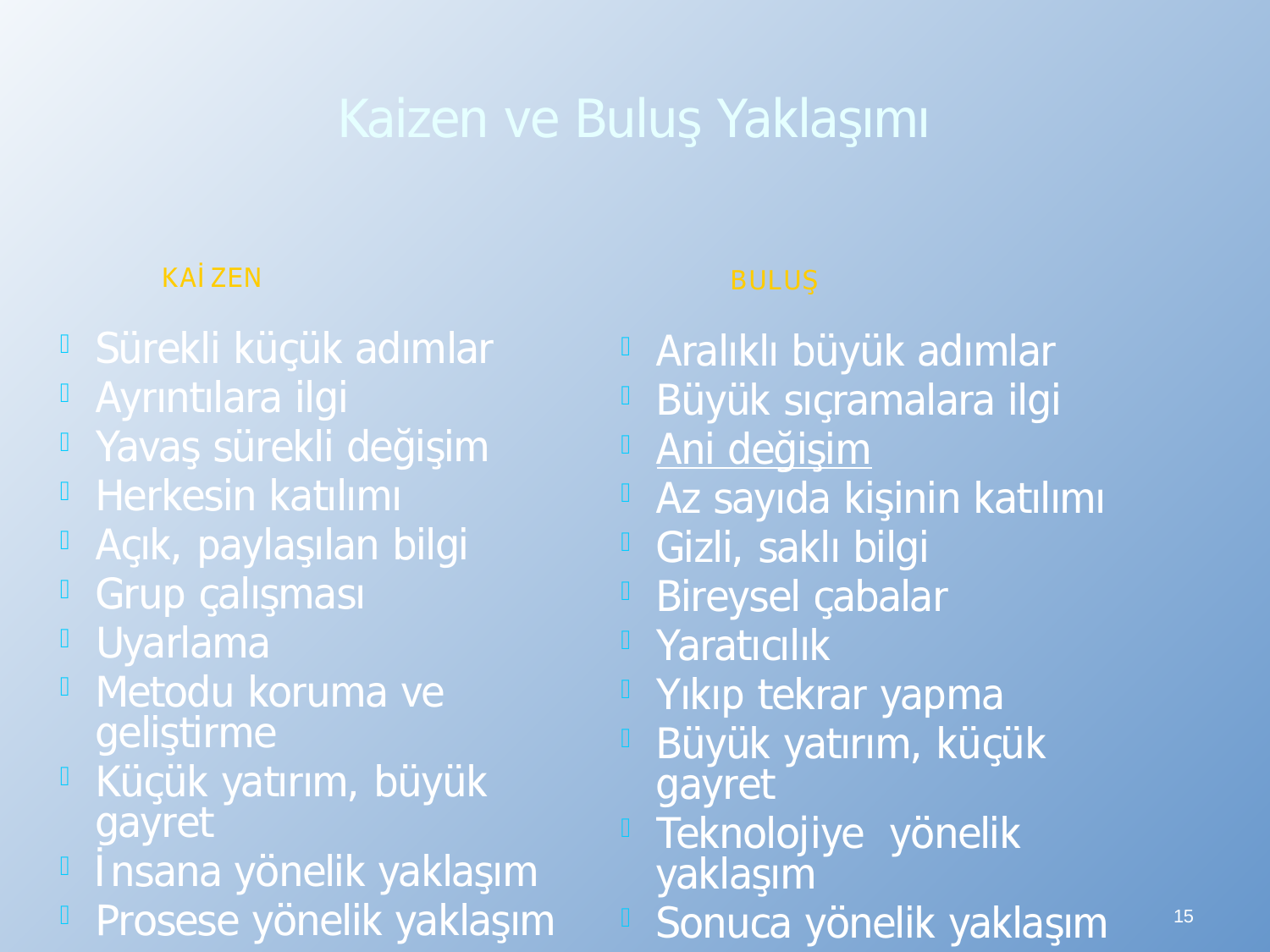

# Kaizen ve Buluş Yaklaşımı
             KAİZEN

Sürekli küçük adımlar
Ayrıntılara ilgi
Yavaş sürekli değişim
Herkesin katılımı
Açık, paylaşılan bilgi
Grup çalışması
Uyarlama
Metodu koruma ve geliştirme
Küçük yatırım, büyük gayret
İnsana yönelik yaklaşım
Prosese yönelik yaklaşım
              BULUŞ

Aralıklı büyük adımlar
Büyük sıçramalara ilgi
Ani değişim
Az sayıda kişinin katılımı
Gizli, saklı bilgi
Bireysel çabalar
Yaratıcılık
Yıkıp tekrar yapma
Büyük yatırım, küçük gayret
Teknolojiye  yönelik yaklaşım
Sonuca yönelik yaklaşım
15